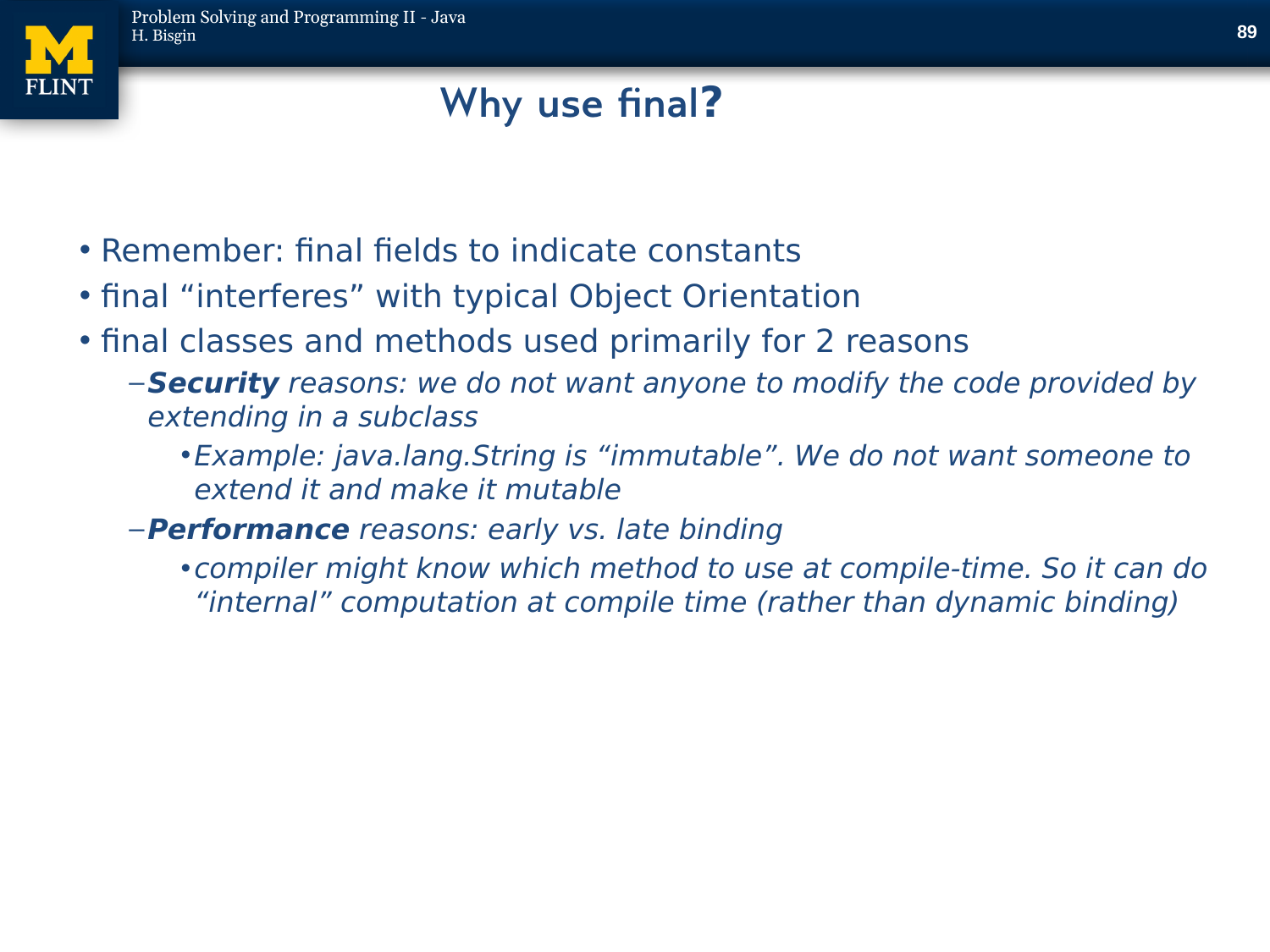

89
# Why use final?
Remember: final fields to indicate constants
final “interferes” with typical Object Orientation
final classes and methods used primarily for 2 reasons
Security reasons: we do not want anyone to modify the code provided by extending in a subclass
Example: java.lang.String is “immutable”. We do not want someone to extend it and make it mutable
Performance reasons: early vs. late binding
compiler might know which method to use at compile-time. So it can do “internal” computation at compile time (rather than dynamic binding)